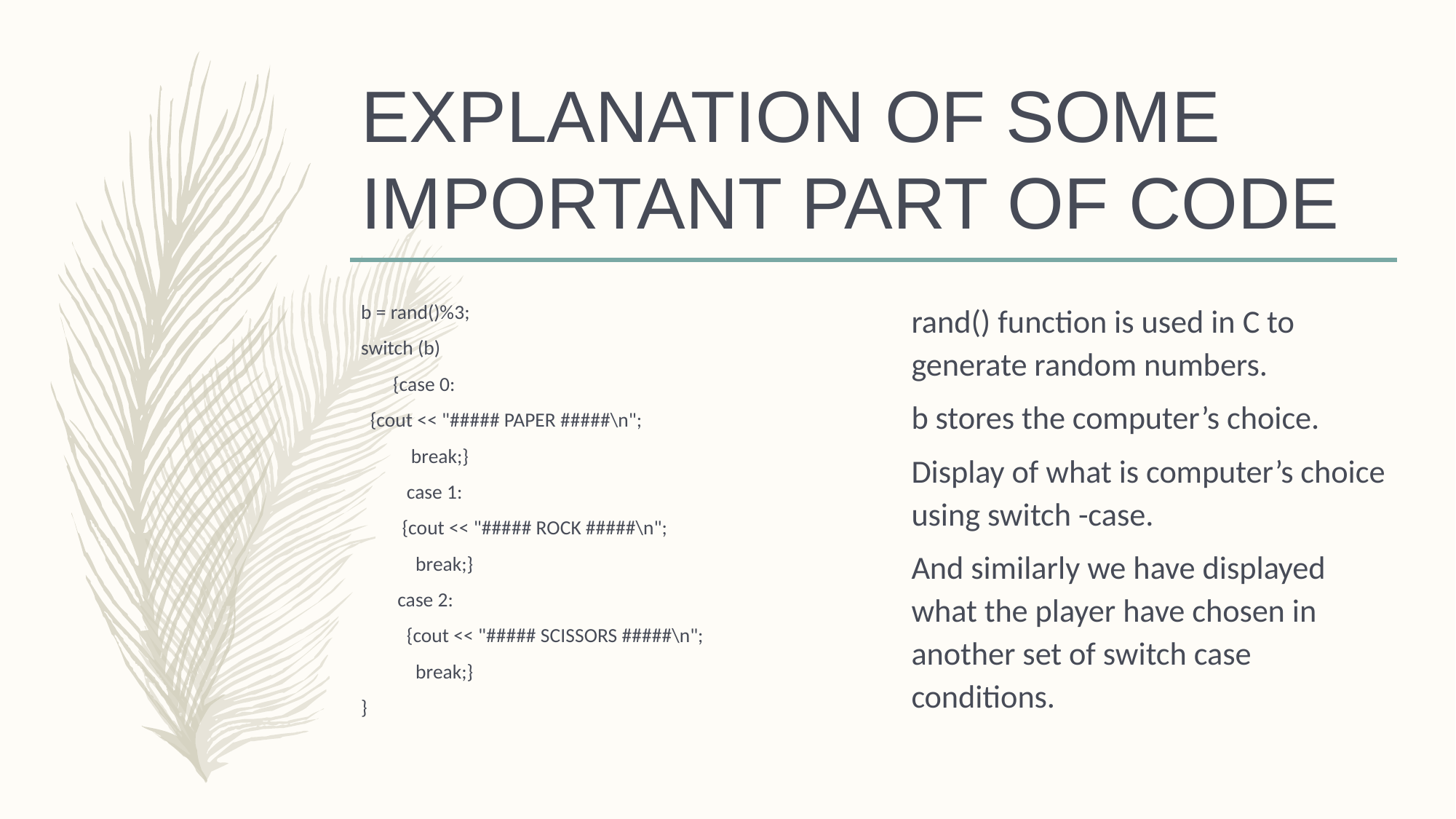

# EXPLANATION OF SOME IMPORTANT PART OF CODE
b = rand()%3;
switch (b)
       {case 0:
  {cout << "##### PAPER #####\n";
           break;}
          case 1:
         {cout << "##### ROCK #####\n";
            break;}
        case 2:
          {cout << "##### SCISSORS #####\n";
            break;}
}
rand() function is used in C to generate random numbers.
b stores the computer’s choice.
Display of what is computer’s choice using switch -case.
And similarly we have displayed what the player have chosen in another set of switch case conditions.